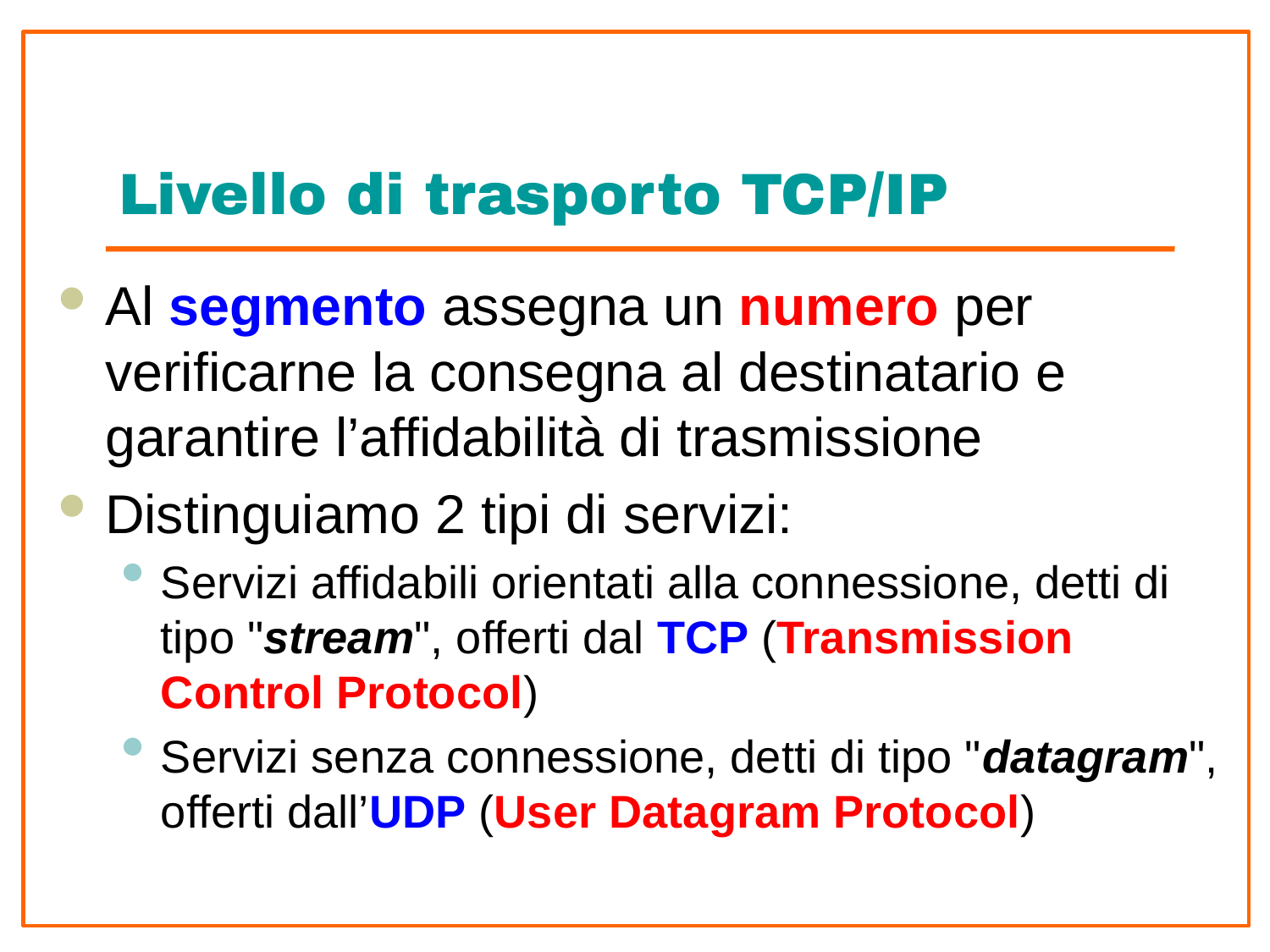

# Livello di trasporto TCP/IP
Al segmento assegna un numero per verificarne la consegna al destinatario e garantire l’affidabilità di trasmissione
Distinguiamo 2 tipi di servizi:
Servizi affidabili orientati alla connessione, detti di tipo "stream", offerti dal TCP (Transmission Control Protocol)
Servizi senza connessione, detti di tipo "datagram", offerti dall’UDP (User Datagram Protocol)